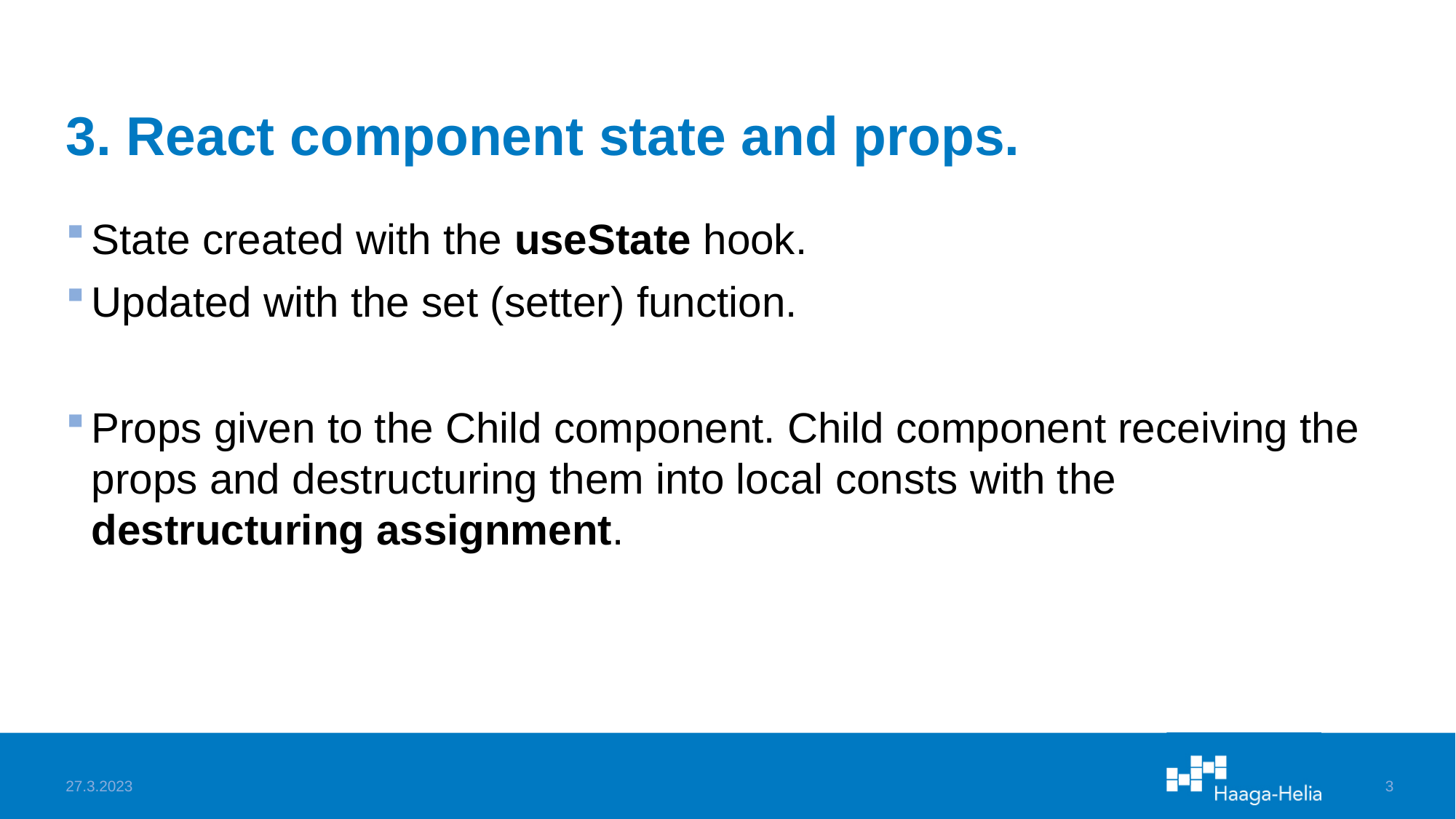

# 3. React component state and props.
State created with the useState hook.
Updated with the set (setter) function.

Props given to the Child component. Child component receiving the props and destructuring them into local consts with the destructuring assignment.

27.3.2023

3